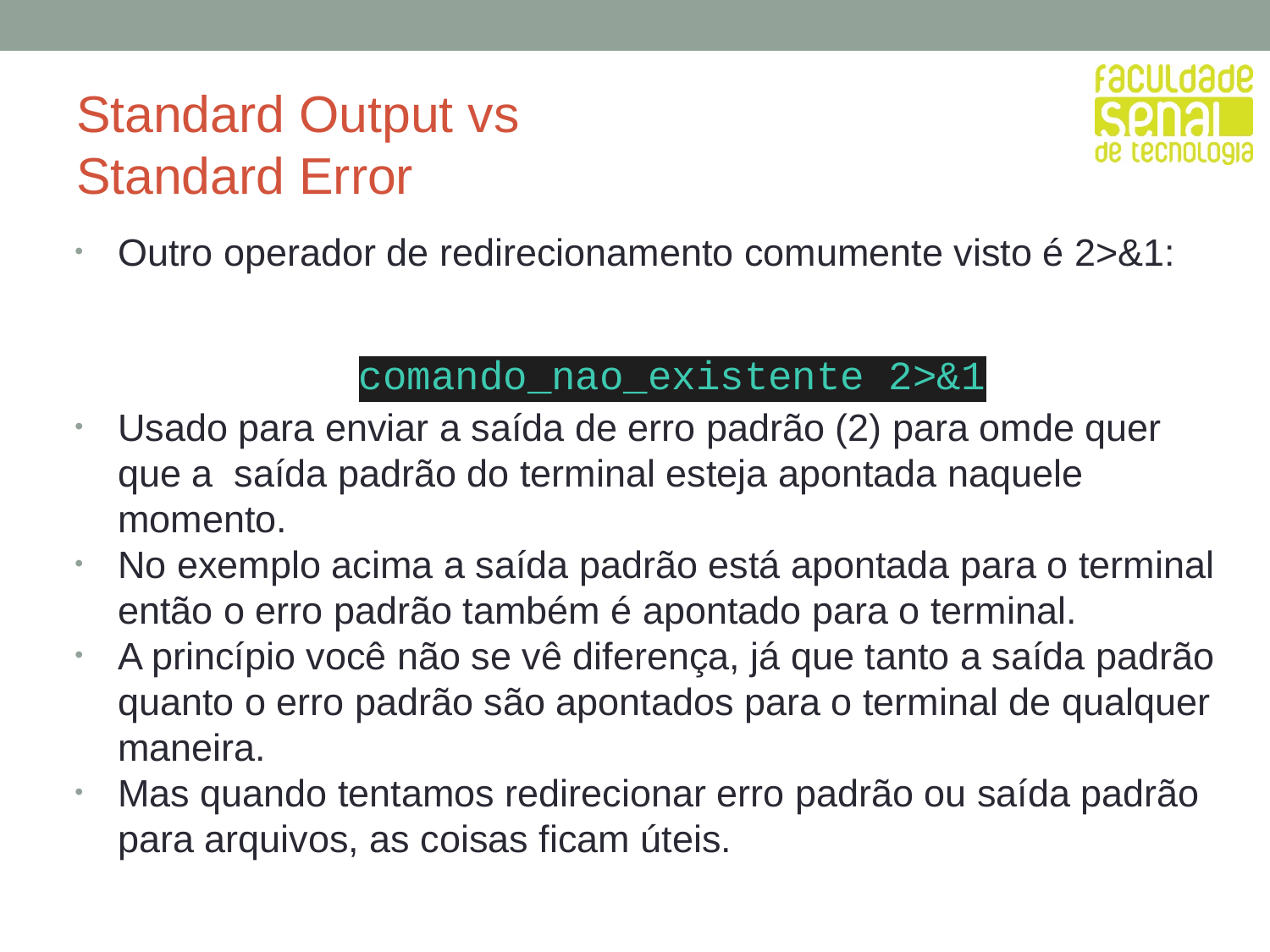

# Standard Output vs
Standard Error
Outro operador de redirecionamento comumente visto é 2>&1:

comando_nao_existente 2>&1
Usado para enviar a saída de erro padrão (2) para omde quer que a  saída padrão do terminal esteja apontada naquele momento.
No exemplo acima a saída padrão está apontada para o terminal então o erro padrão também é apontado para o terminal.
A princípio você não se vê diferença, já que tanto a saída padrão quanto o erro padrão são apontados para o terminal de qualquer maneira.
Mas quando tentamos redirecionar erro padrão ou saída padrão para arquivos, as coisas ficam úteis.